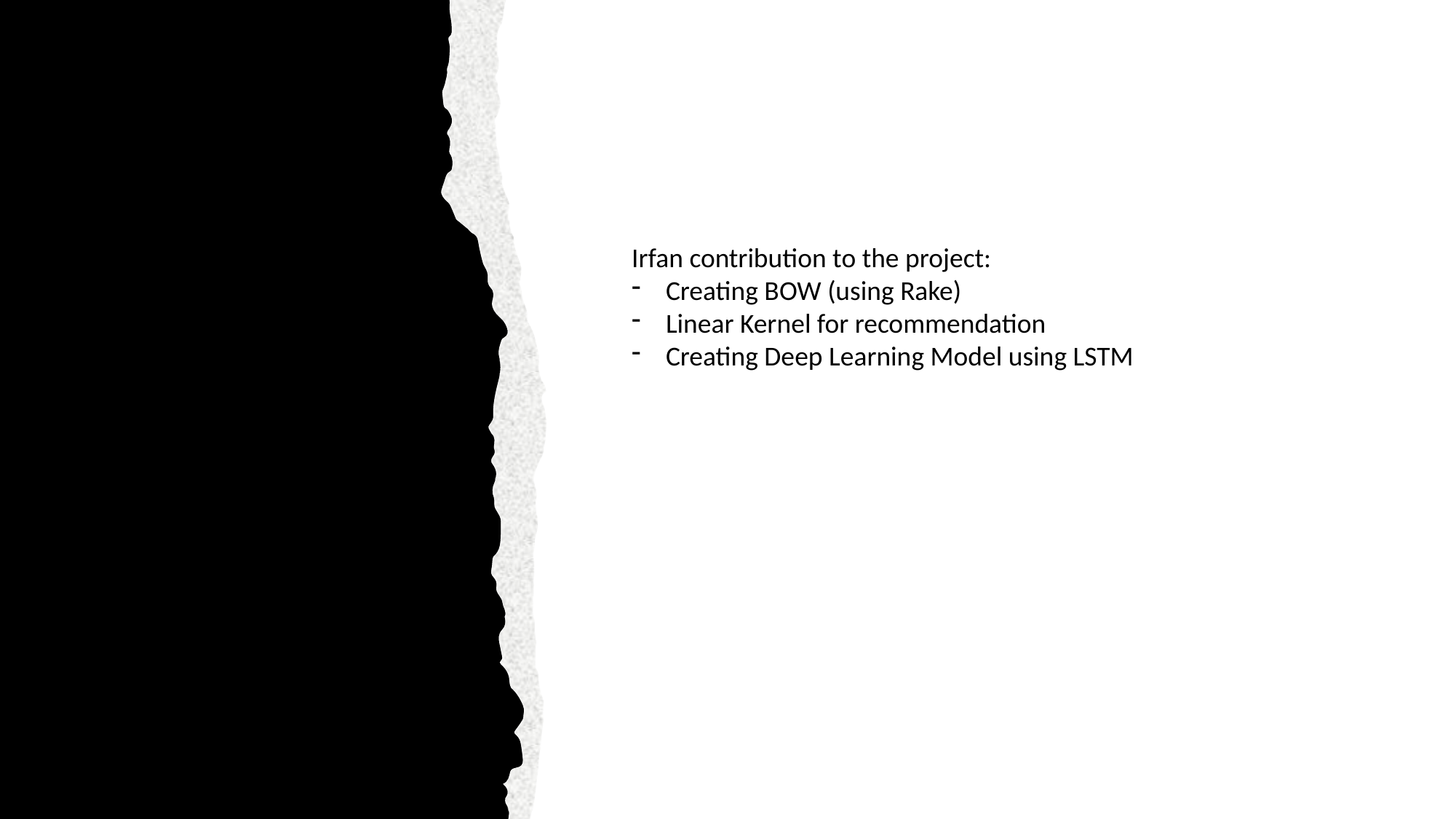

Irfan contribution to the project:
Creating BOW (using Rake)
Linear Kernel for recommendation
Creating Deep Learning Model using LSTM